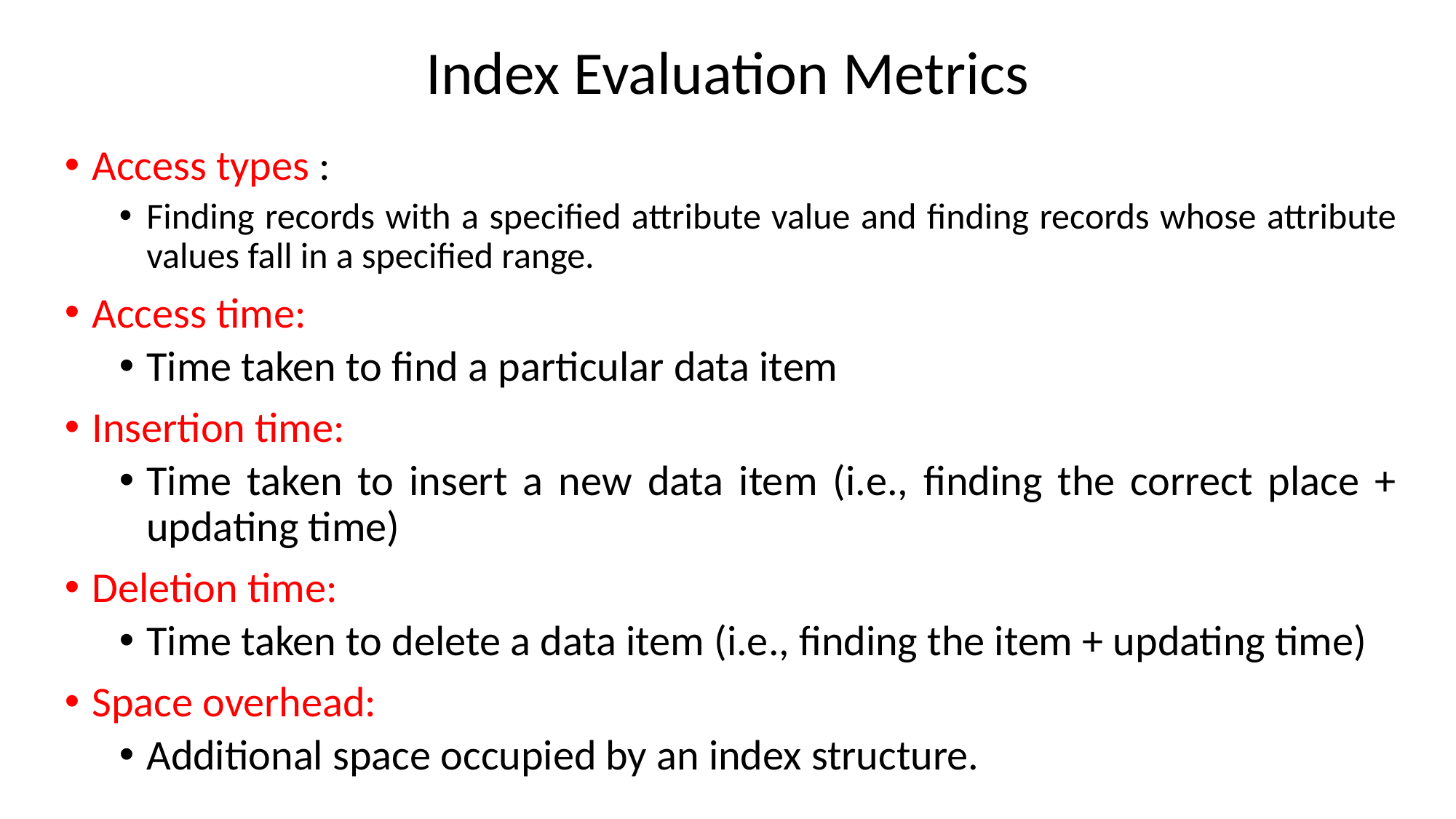

# Index Evaluation Metrics
Access types :
Finding records with a specified attribute value and finding records whose attribute values fall in a specified range.
Access time:
Time taken to find a particular data item
Insertion time:
Time taken to insert a new data item (i.e., finding the correct place + updating time)
Deletion time:
Time taken to delete a data item (i.e., finding the item + updating time)
Space overhead:
Additional space occupied by an index structure.